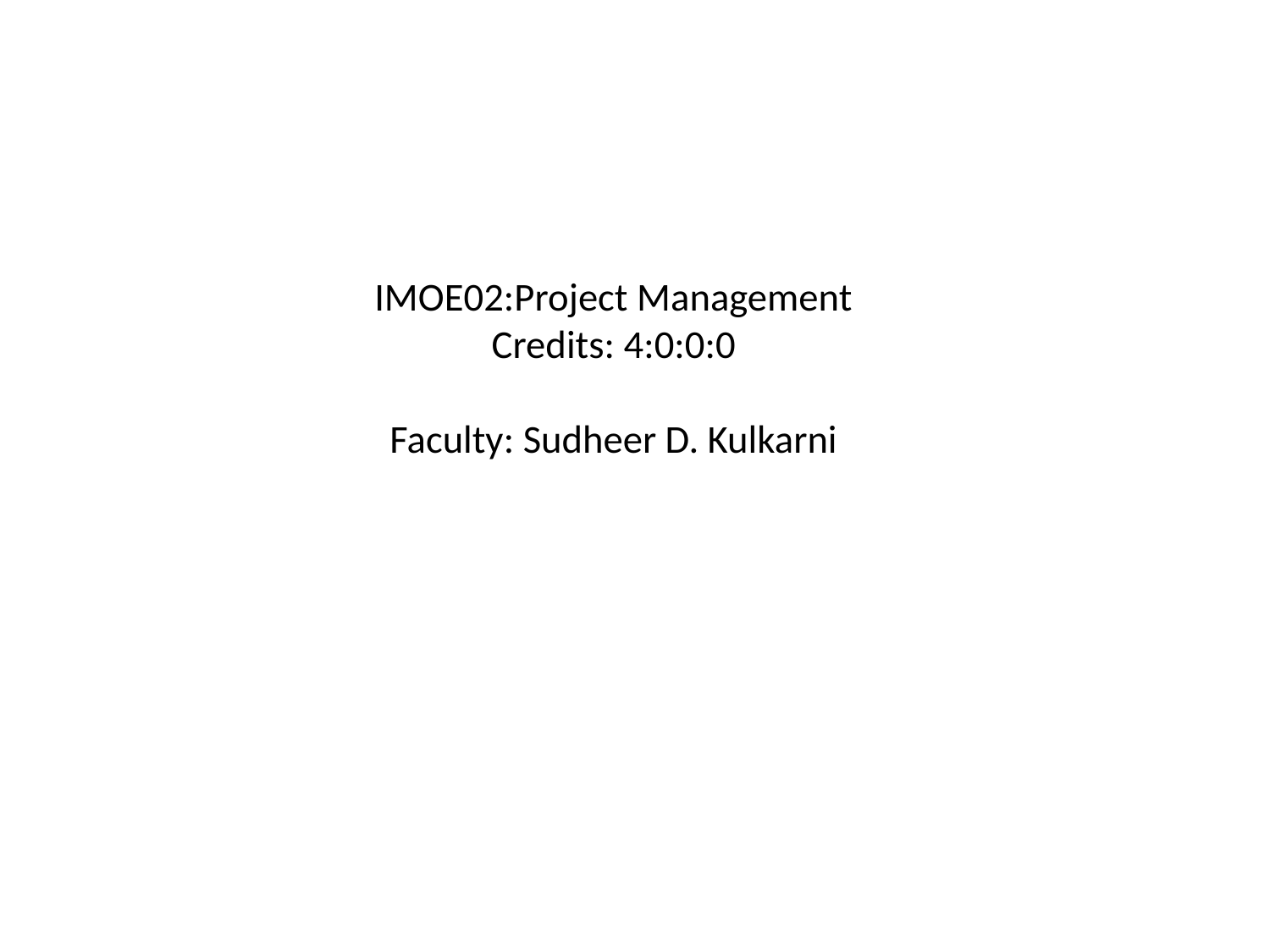

# IMOE02:Project Management Credits: 4:0:0:0 Faculty: Sudheer D. Kulkarni